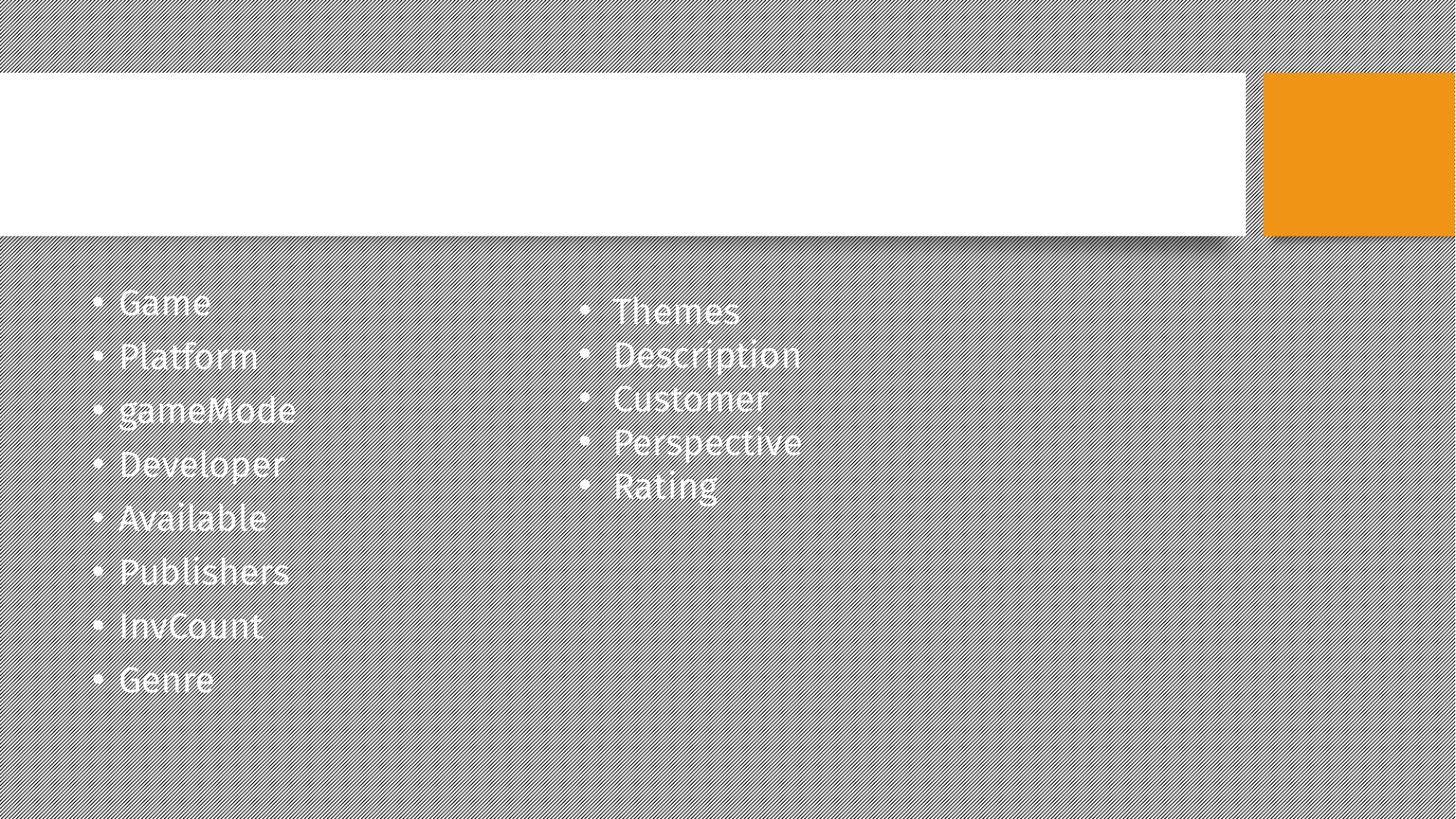

Entities
Game
Platform
gameMode
Developer
Available
Publishers
InvCount
Genre
Themes
Description
Customer
Perspective
Rating